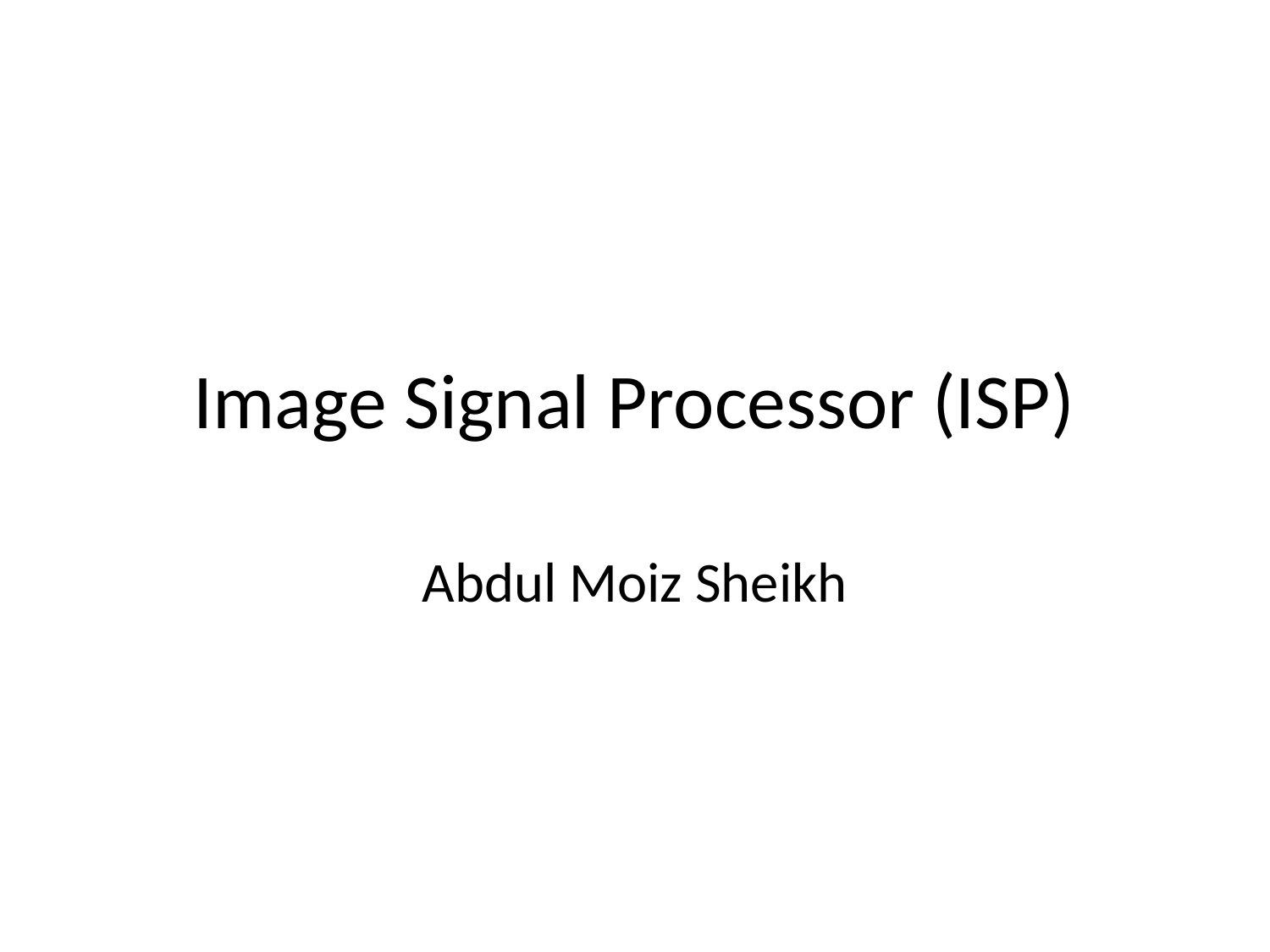

# Image Signal Processor (ISP)
Abdul Moiz Sheikh